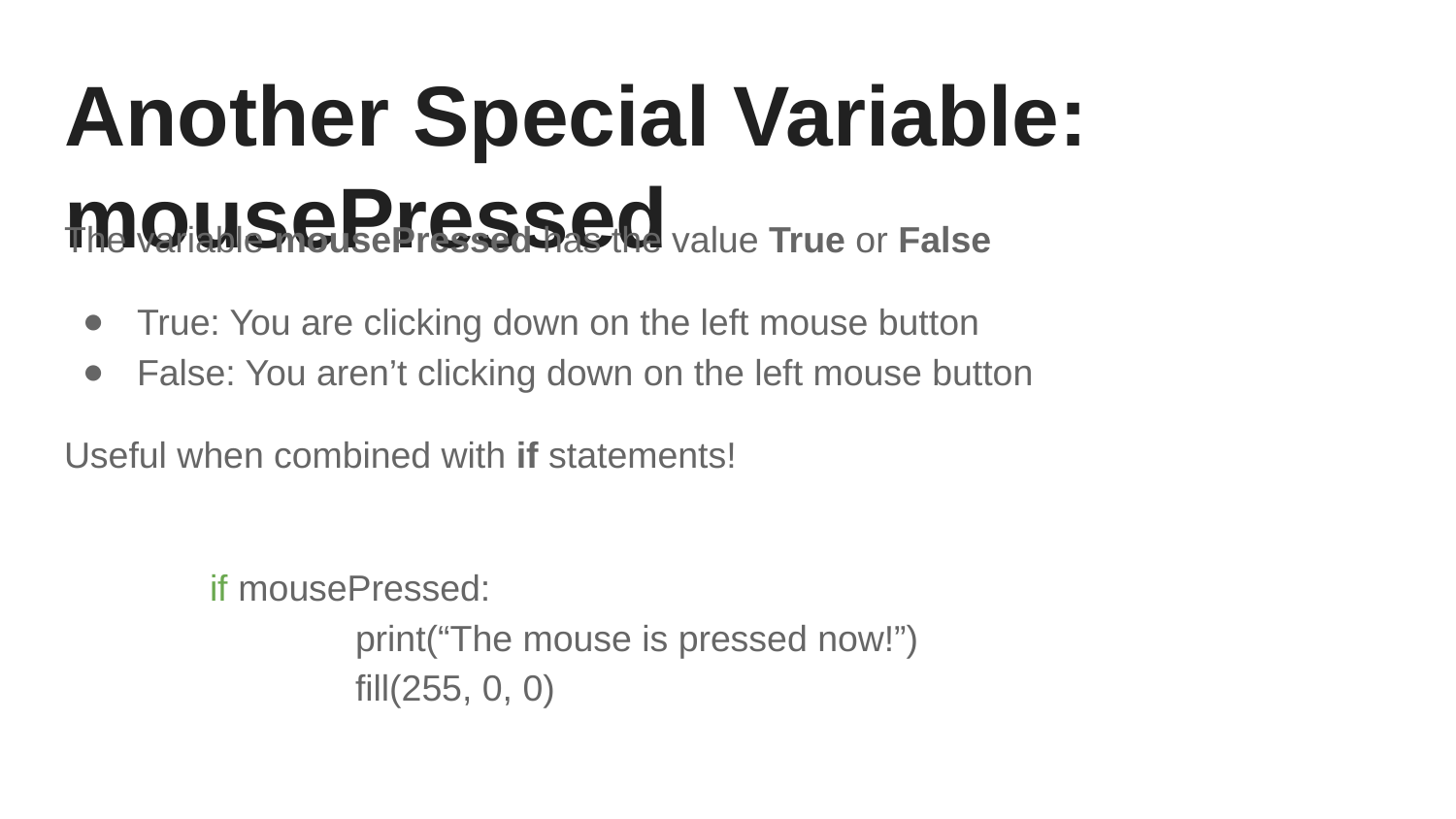

# Another Special Variable: mousePressed
The variable mousePressed has the value True or False
True: You are clicking down on the left mouse button
False: You aren’t clicking down on the left mouse button
Useful when combined with if statements!
	if mousePressed:
		print(“The mouse is pressed now!”)
		fill(255, 0, 0)